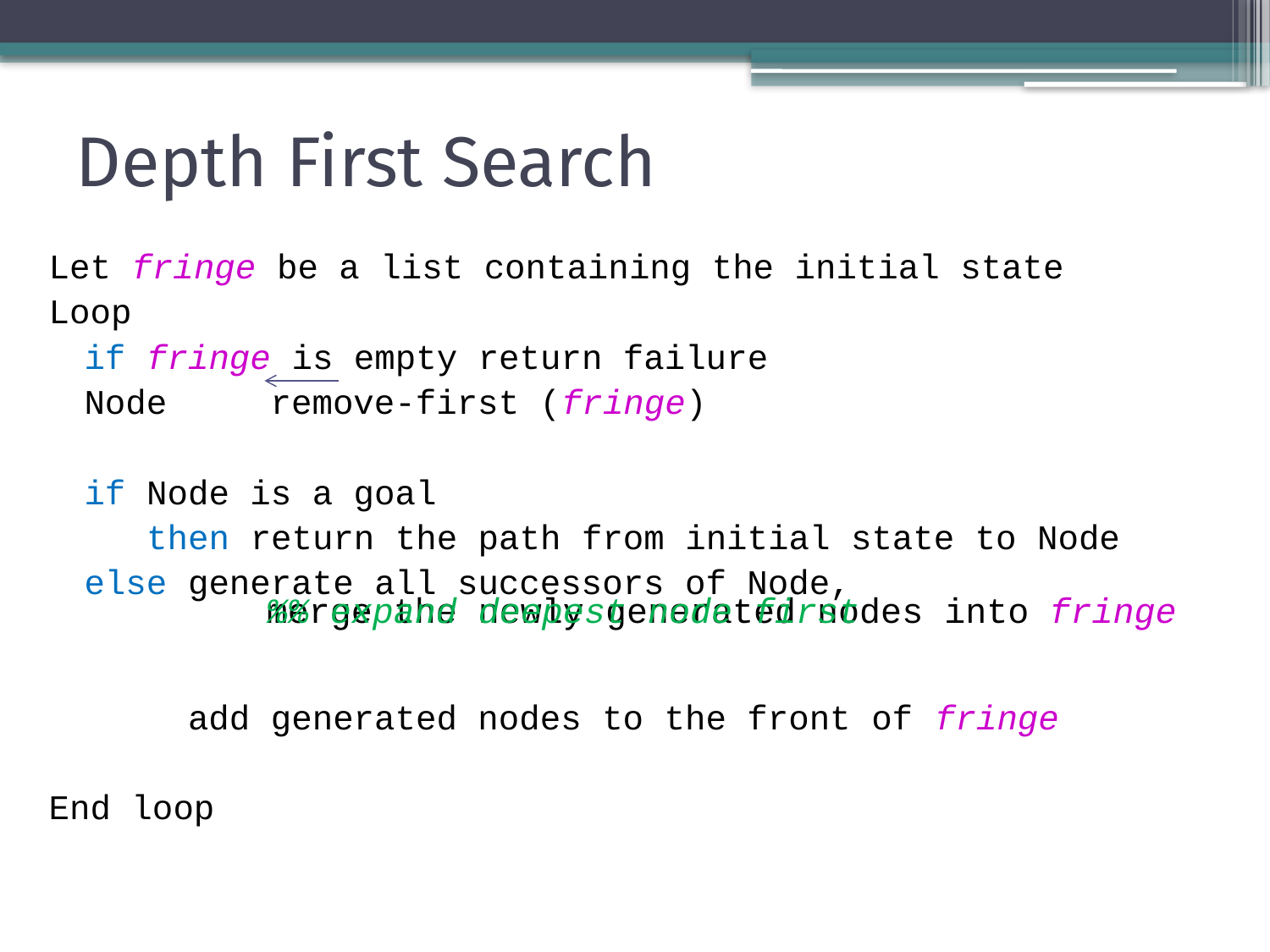

# Depth First Search
Let fringe be a list containing the initial state
Loop
		if fringe is empty return failure
		Node     remove-first (fringe)

		if Node is a goal
		   then return the path from initial state to Node
		else generate all successors of Node,

		     add generated nodes to the front of fringe

End loop

merge the newly generated nodes into fringe
%% expand deepest node first